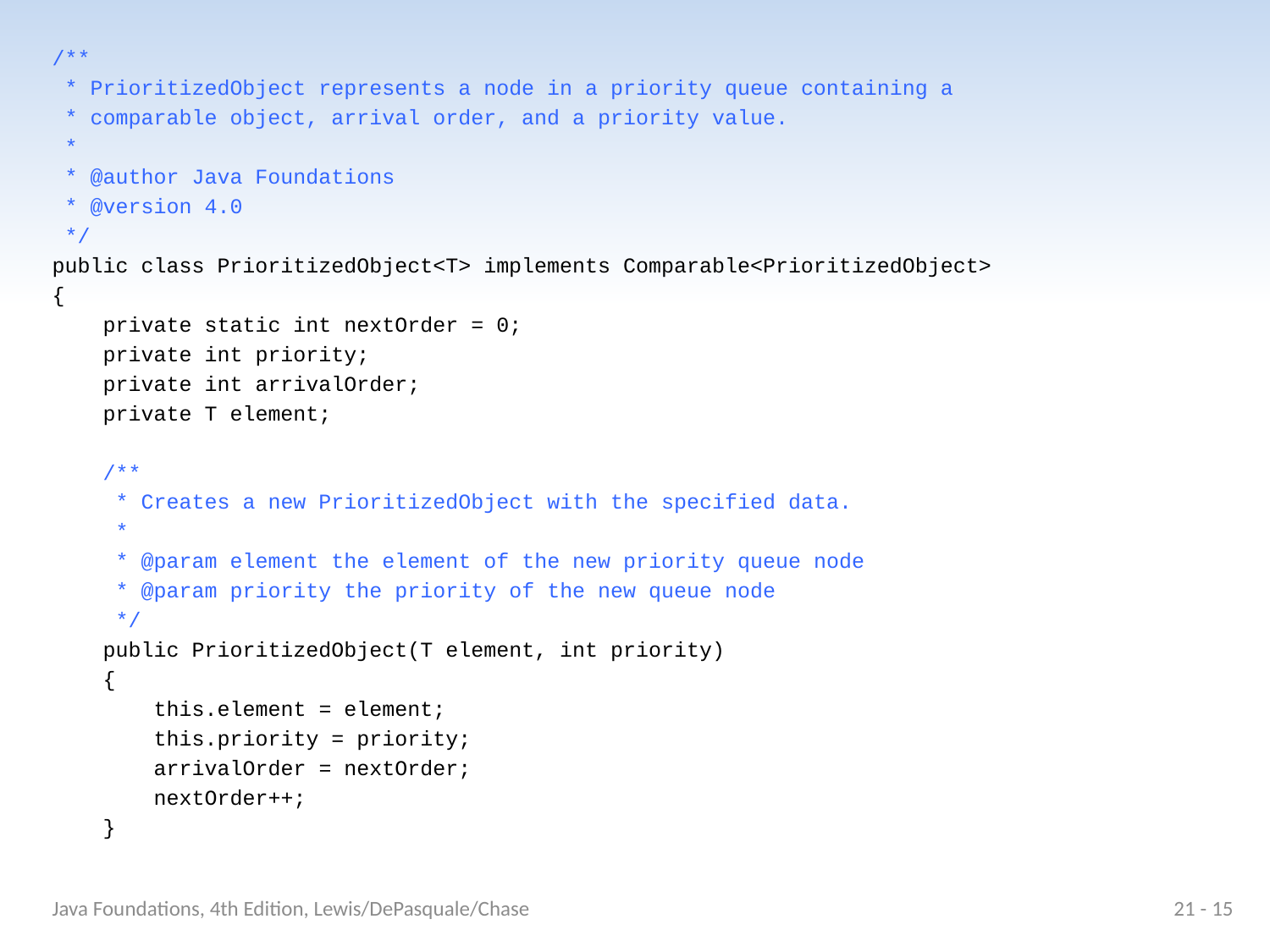

/**
 * PrioritizedObject represents a node in a priority queue containing a
 * comparable object, arrival order, and a priority value.
 *
 * @author Java Foundations
 * @version 4.0
 */
public class PrioritizedObject<T> implements Comparable<PrioritizedObject>
{
    private static int nextOrder = 0;
    private int priority;
    private int arrivalOrder;
    private T element;

    /**
     * Creates a new PrioritizedObject with the specified data.
     *
     * @param element the element of the new priority queue node
     * @param priority the priority of the new queue node
     */
    public PrioritizedObject(T element, int priority)
    {
        this.element = element;
        this.priority = priority;
        arrivalOrder = nextOrder;
        nextOrder++;
    }

Java Foundations, 4th Edition, Lewis/DePasquale/Chase
21 - 15